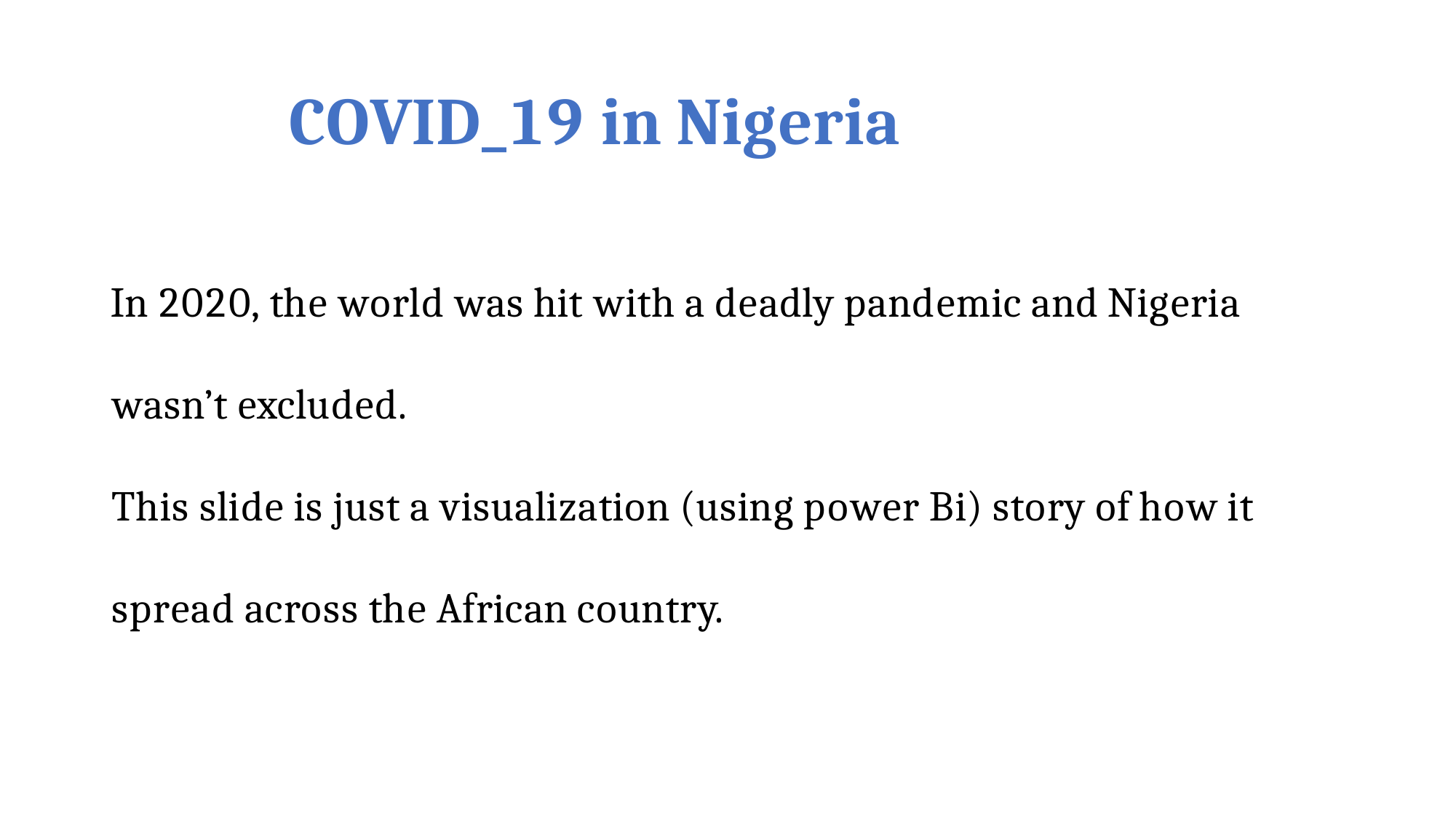

# COVID_19 in Nigeria
In 2020, the world was hit with a deadly pandemic and Nigeria wasn’t excluded.
This slide is just a visualization (using power Bi) story of how it spread across the African country.